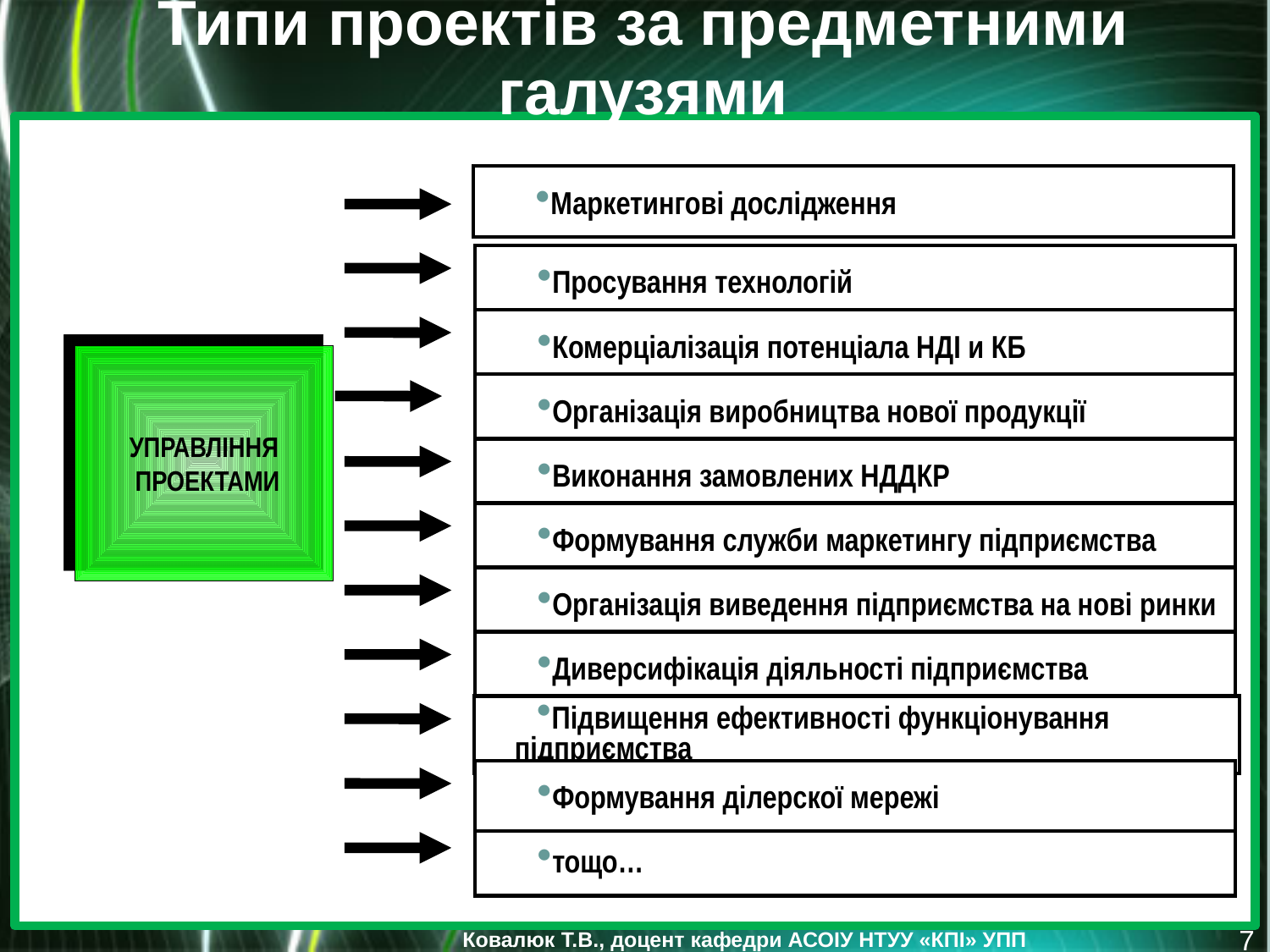

Типи проектів за предметними галузями
Маркетингові дослідження

Просування технологій
Комерціалізація потенціала НДІ и КБ
УПРАВЛІННЯ
 ПРОЕКТАМИ
Організація виробництва нової продукції
Виконання замовлених НДДКР
Формування служби маркетингу підприємства
Організація виведення підприємства на нові ринки
Диверсифікація діяльності підприємства
Підвищення ефективності функціонування підприємства
Формування ділерскої мережі
тощо…
7